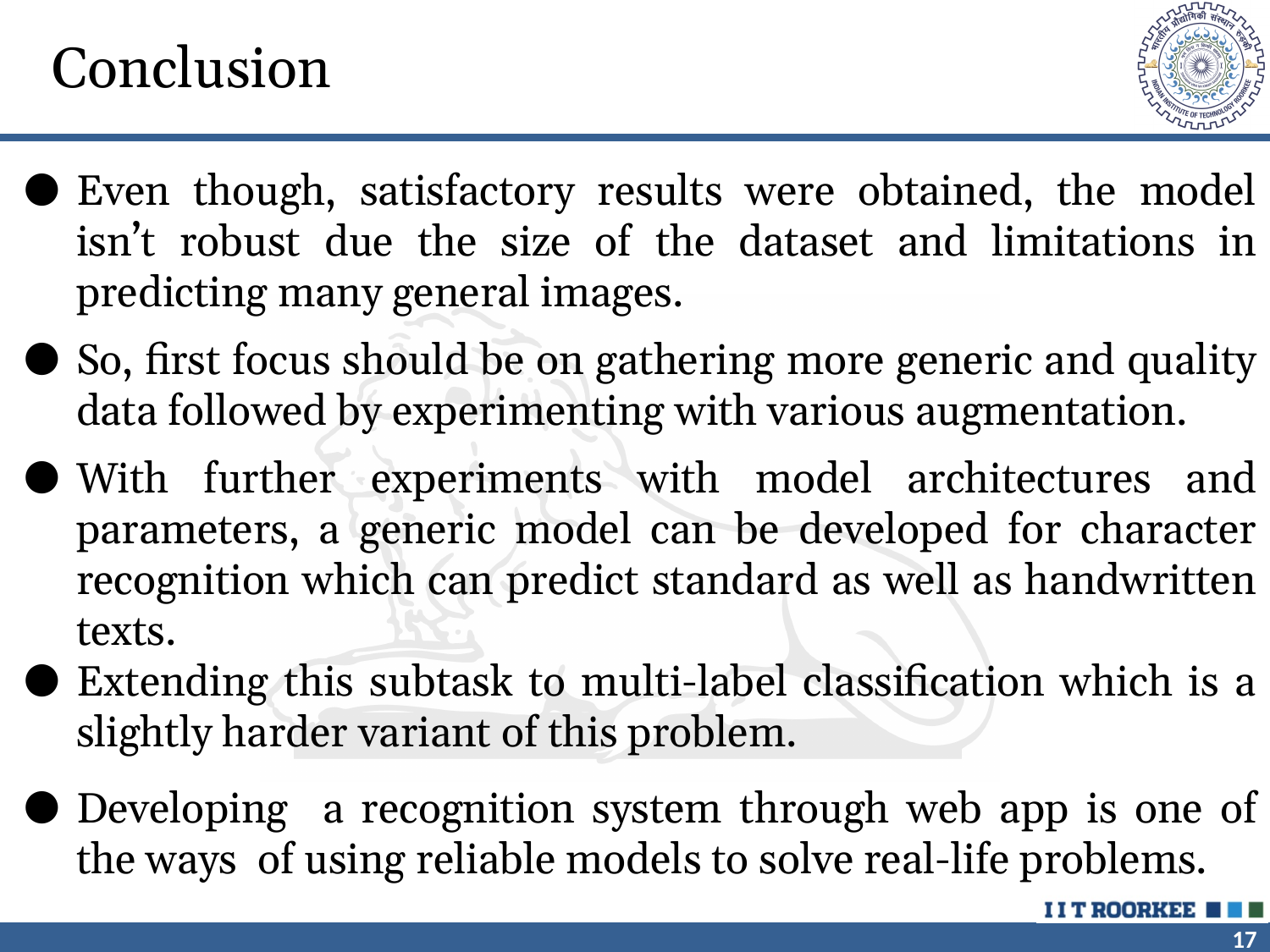

Conclusion

Even though, satisfactory results were obtained, the model isn’t robust due the size of the dataset and limitations in predicting many general images.

So, first focus should be on gathering more generic and quality data followed by experimenting with various augmentation.

With further experiments with model architectures and parameters, a generic model can be developed for character recognition which can predict standard as well as handwritten texts.
Extending this subtask to multi-label classification which is a slightly harder variant of this problem.

Developing  a recognition system	through web app is one of the ways  of using reliable models to solve real-life problems.